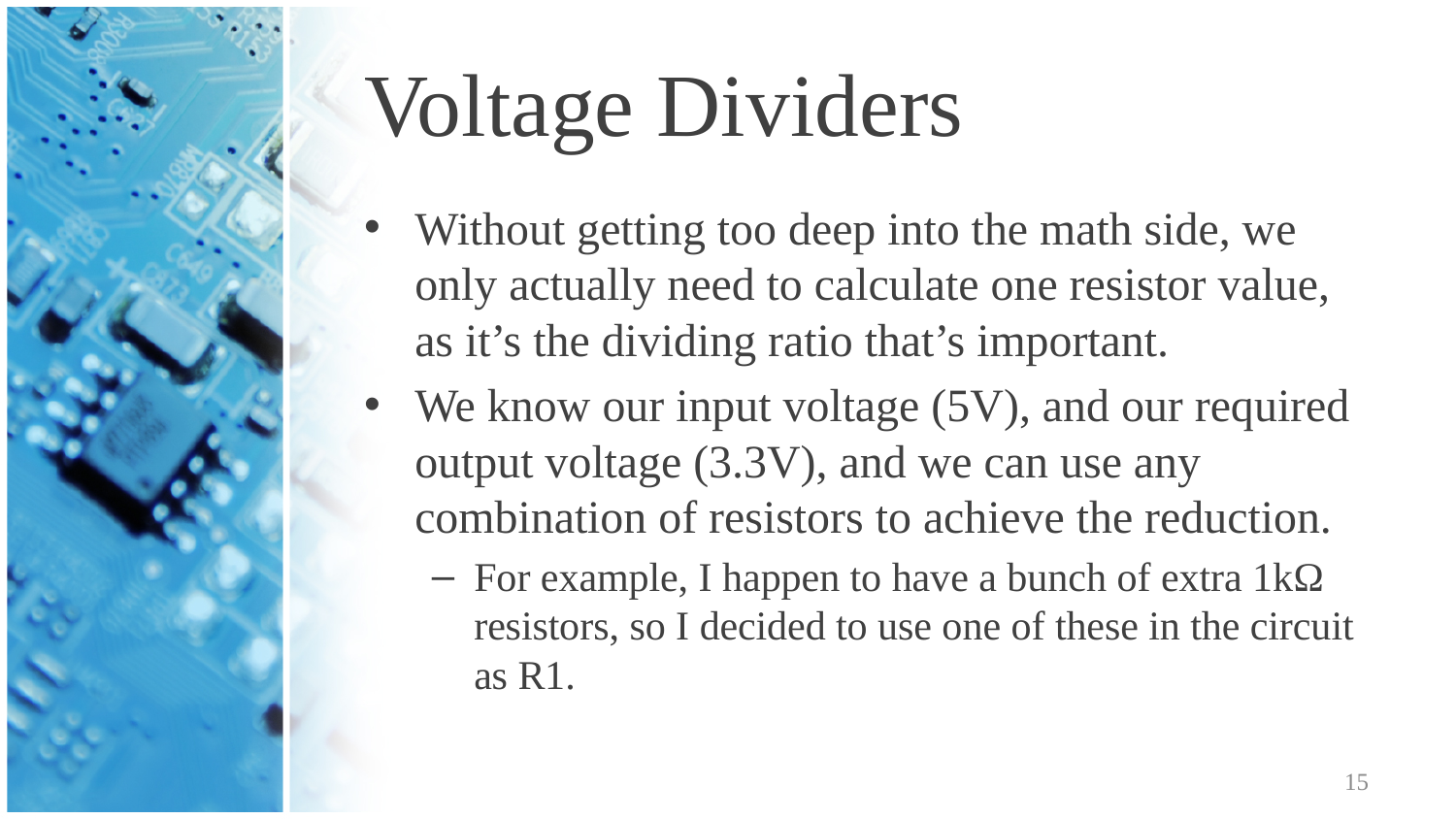

# Voltage Dividers
Without getting too deep into the math side, we only actually need to calculate one resistor value, as it’s the dividing ratio that’s important.
We know our input voltage (5V), and our required output voltage (3.3V), and we can use any combination of resistors to achieve the reduction.
For example, I happen to have a bunch of extra 1kΩ resistors, so I decided to use one of these in the circuit as R1.
15